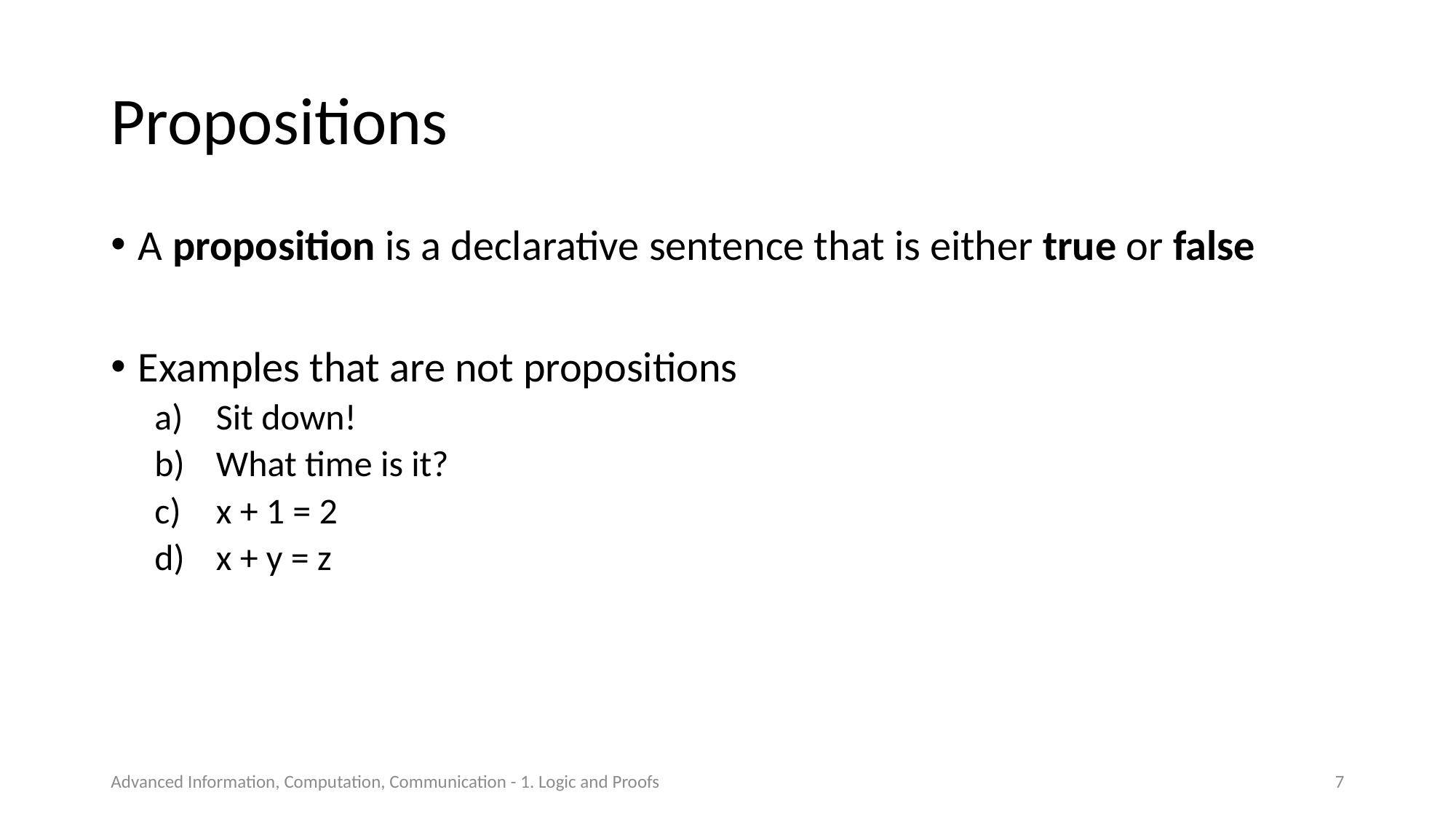

# Propositions
A proposition is a declarative sentence that is either true or false

Examples that are not propositions
Sit down!
What time is it?
x + 1 = 2
x + y = z

Advanced Information, Computation, Communication - 1. Logic and Proofs
7